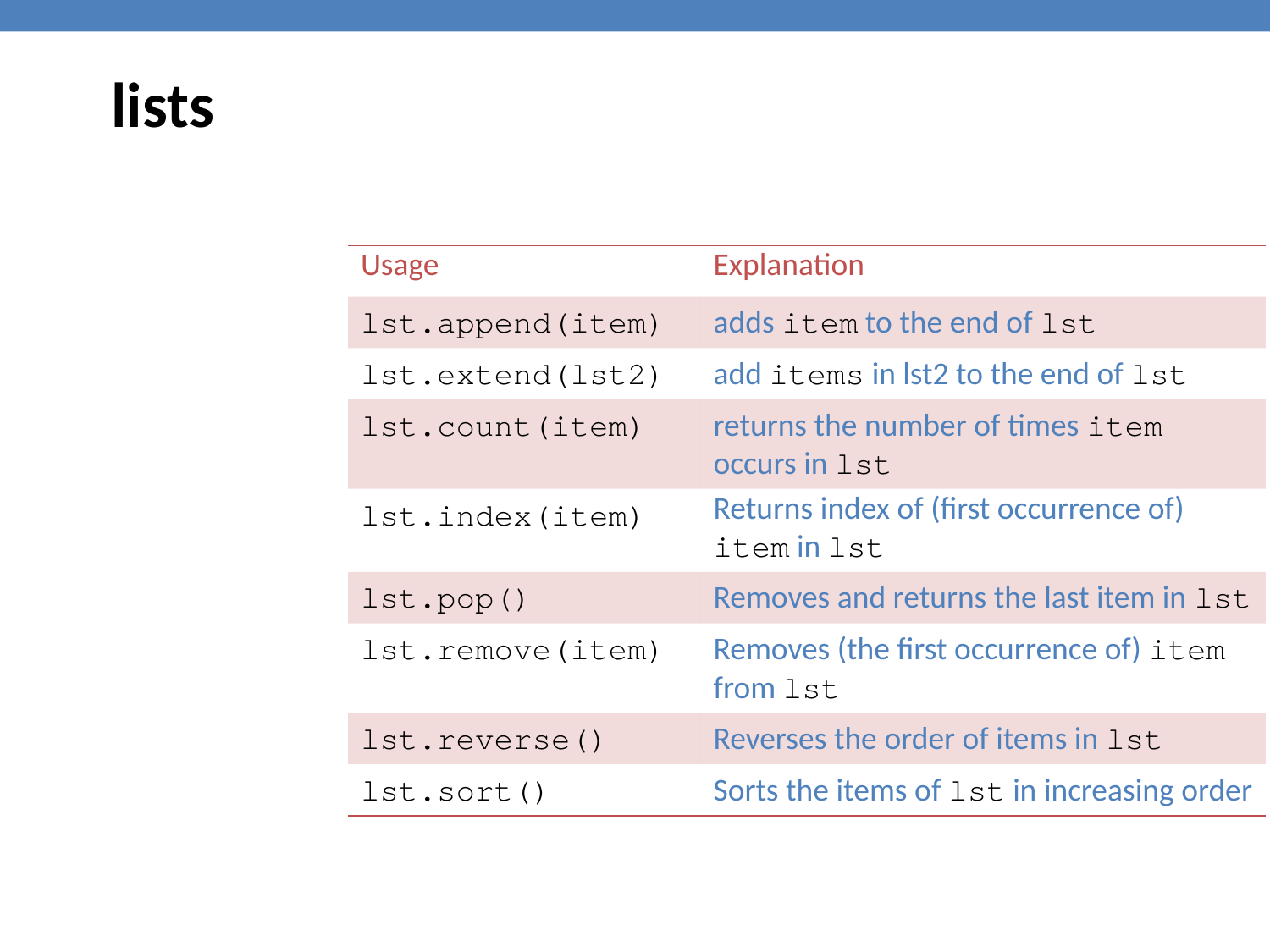

lists
| Usage | Explanation |
| --- | --- |
| lst.append(item) | adds item to the end of lst |
| lst.extend(lst2) | add items in lst2 to the end of lst |
| lst.count(item) | returns the number of times item occurs in lst |
| lst.index(item) | Returns index of (first occurrence of) item in lst |
| lst.pop() | Removes and returns the last item in lst |
| lst.remove(item) | Removes (the first occurrence of) item from lst |
| lst.reverse() | Reverses the order of items in lst |
| lst.sort() | Sorts the items of lst in increasing order |